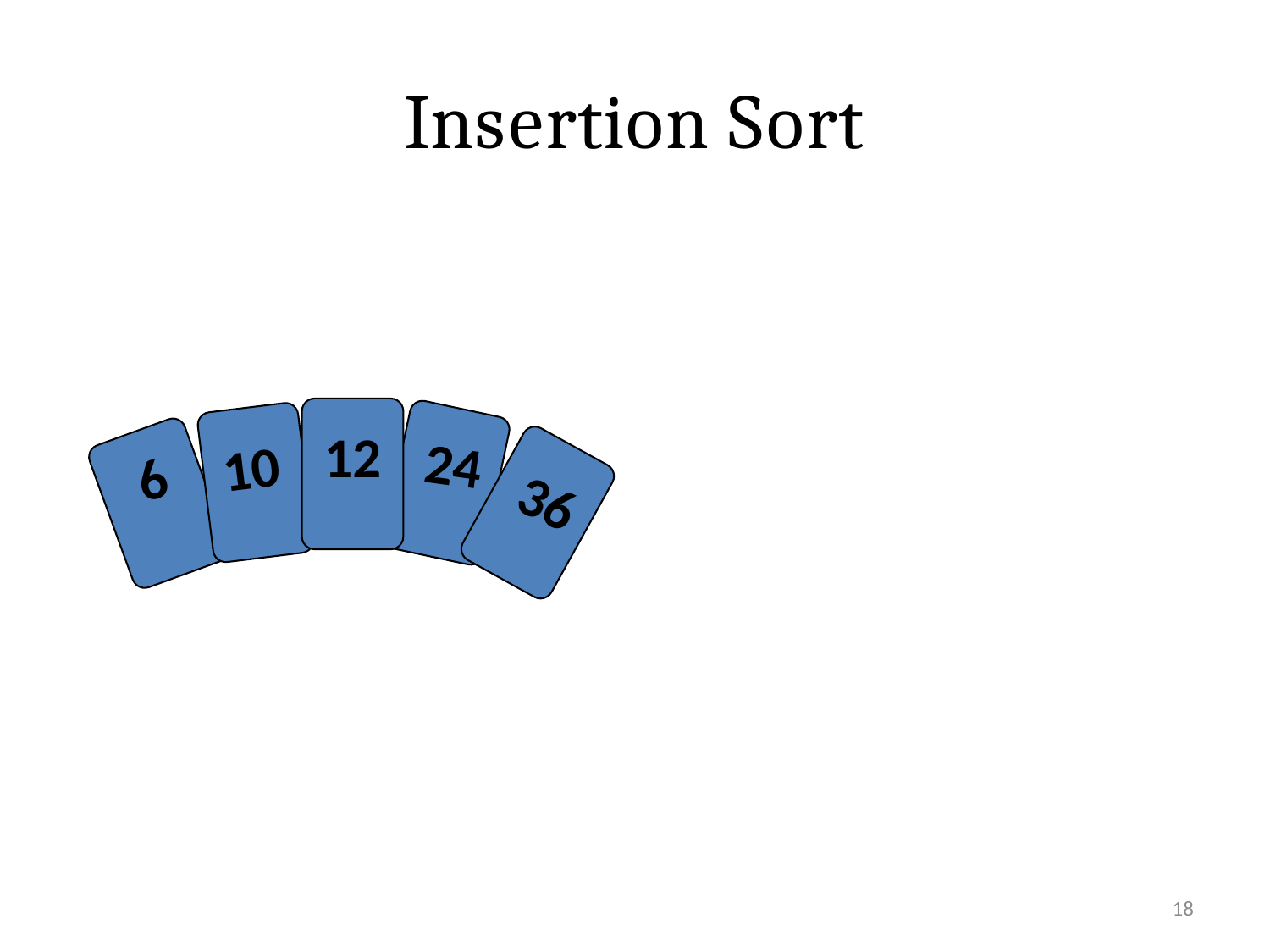

# Insertion Sort

24

36
12
10

6
18